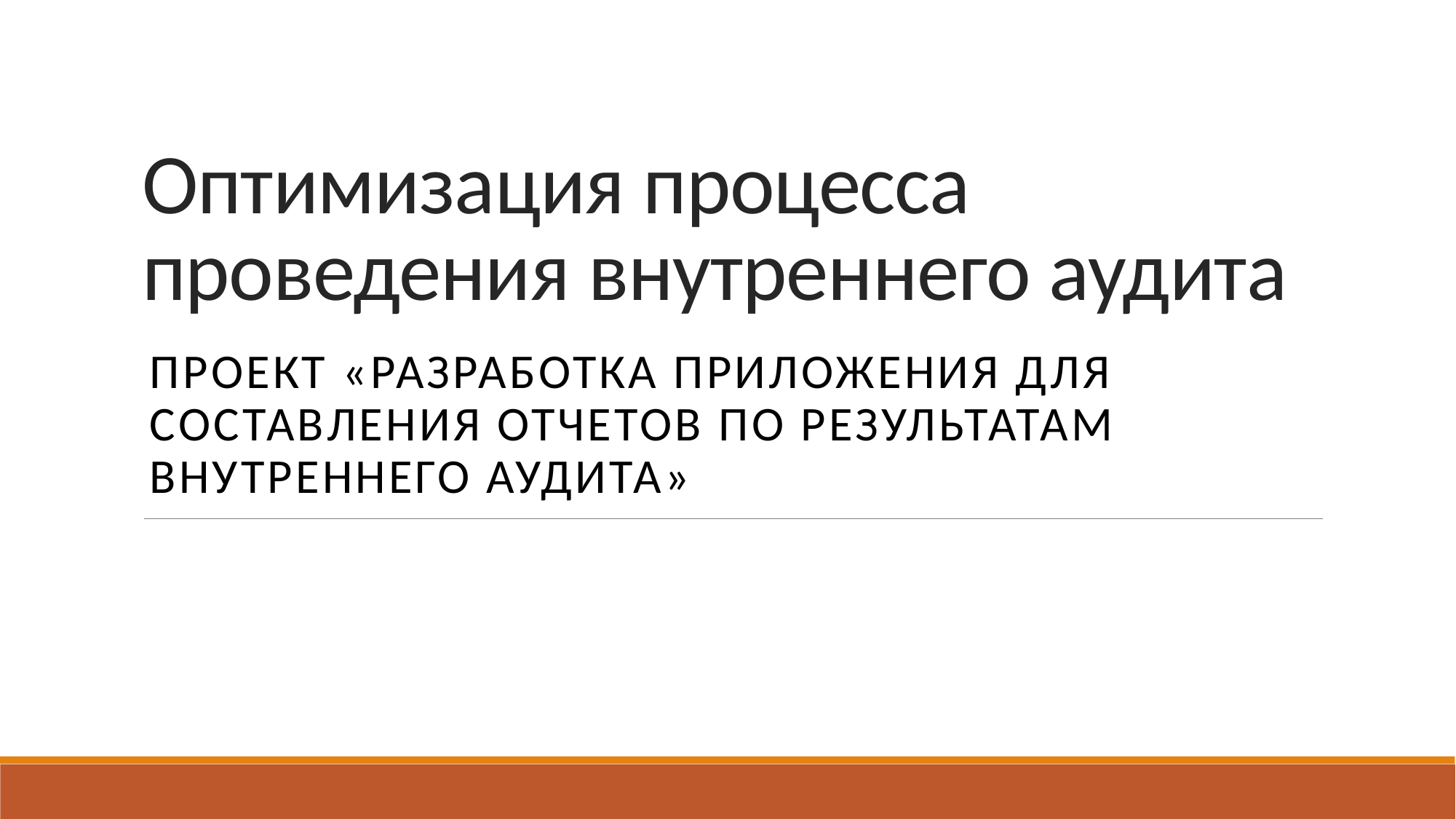

# Оптимизация процесса проведения внутреннего аудита
проект «Разработка приложения для составления отчетов по результатам внутреннего аудита»